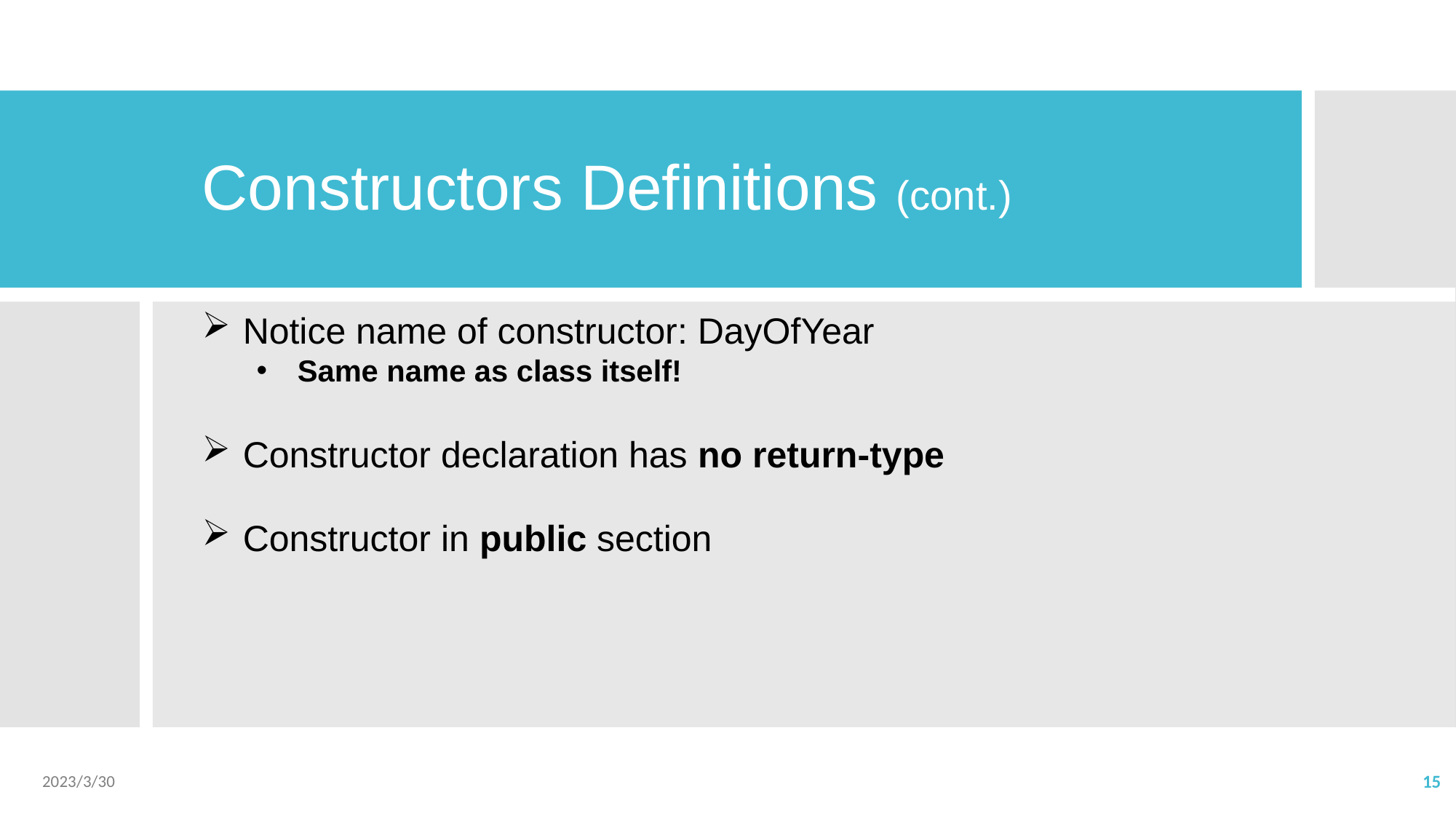

# Constructors Definitions (cont.)

Notice name of constructor: DayOfYear
Same name as class itself!

Constructor declaration has no return-type

Constructor in public section
2023/3/30
15